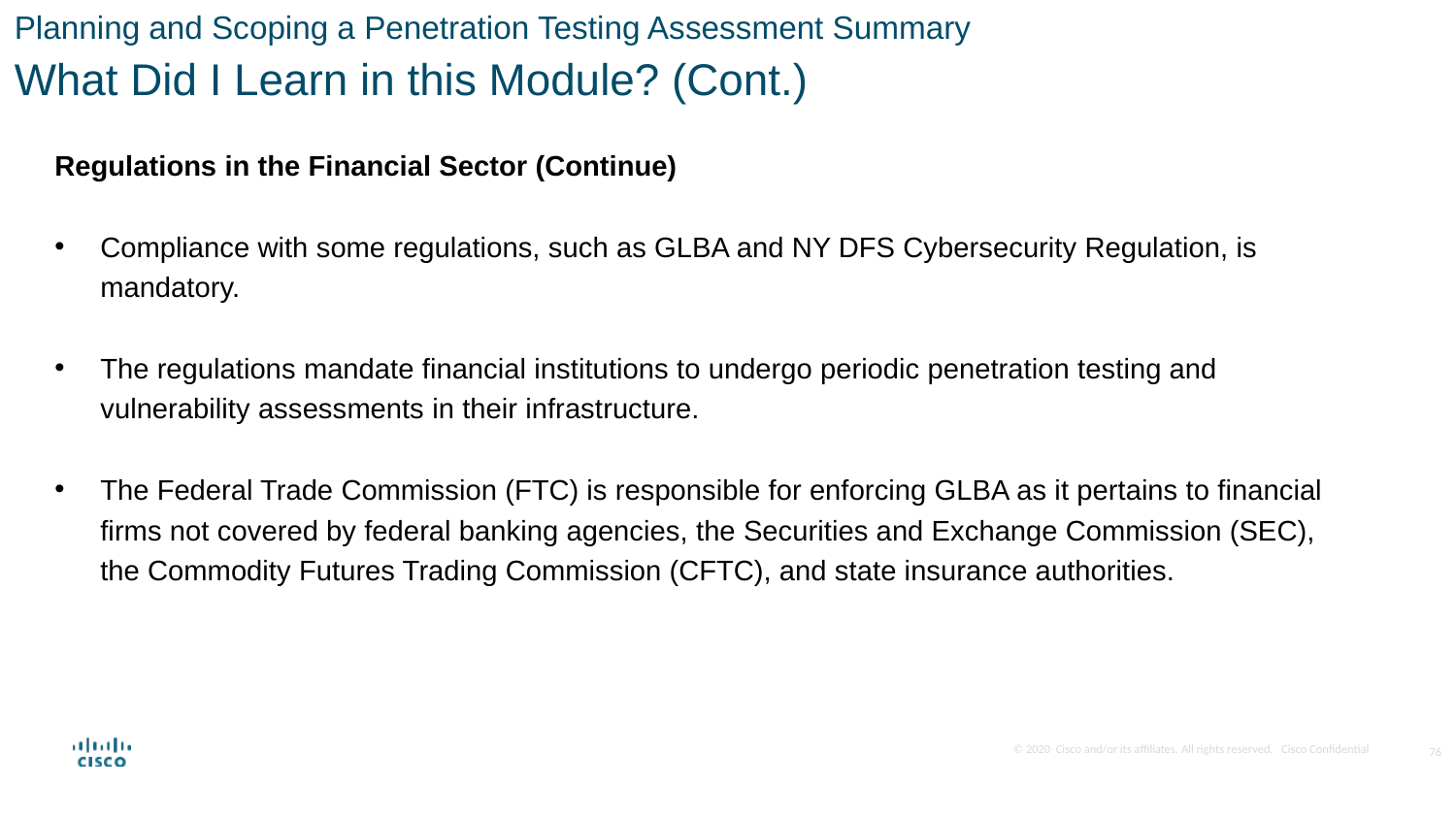

Planning and Scoping a Penetration Testing Assessment Summary
What Did I Learn in this Module? (Cont.)
Regulations in the Financial Sector (Continue)

Compliance with some regulations, such as GLBA and NY DFS Cybersecurity Regulation, is mandatory.

The regulations mandate financial institutions to undergo periodic penetration testing and vulnerability assessments in their infrastructure.

The Federal Trade Commission (FTC) is responsible for enforcing GLBA as it pertains to financial firms not covered by federal banking agencies, the Securities and Exchange Commission (SEC), the Commodity Futures Trading Commission (CFTC), and state insurance authorities.
76